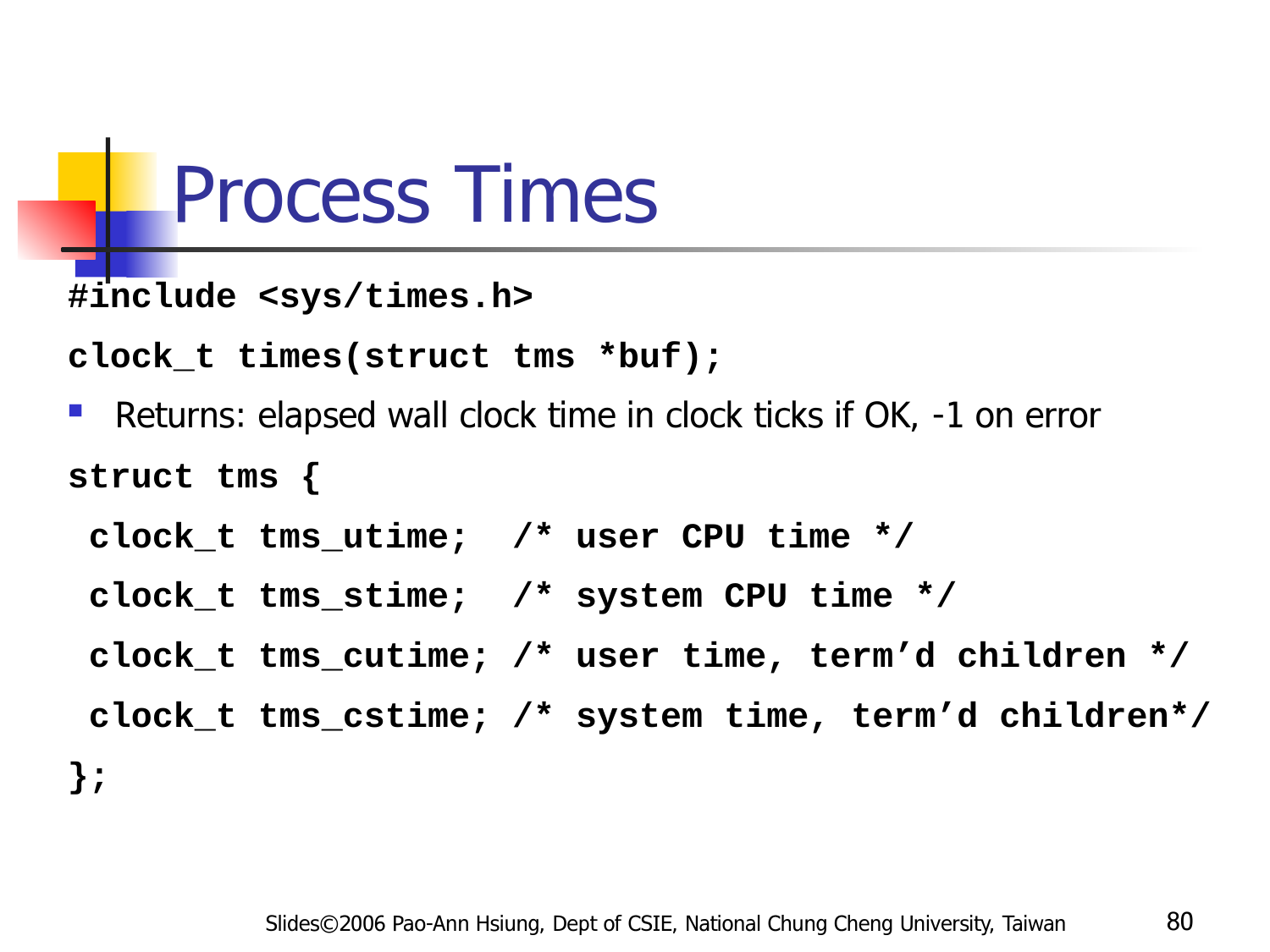

# Process Times
#include <sys/times.h>
clock_t times(struct tms *buf);
Returns: elapsed wall clock time in clock ticks if OK, -1 on error
struct tms {
 clock_t tms_utime;  /* user CPU time */
 clock_t tms_stime;  /* system CPU time */
 clock_t tms_cutime; /* user time, term’d children */
 clock_t tms_cstime; /* system time, term’d children*/
};
Slides©2006 Pao-Ann Hsiung, Dept of CSIE, National Chung Cheng University, Taiwan
80